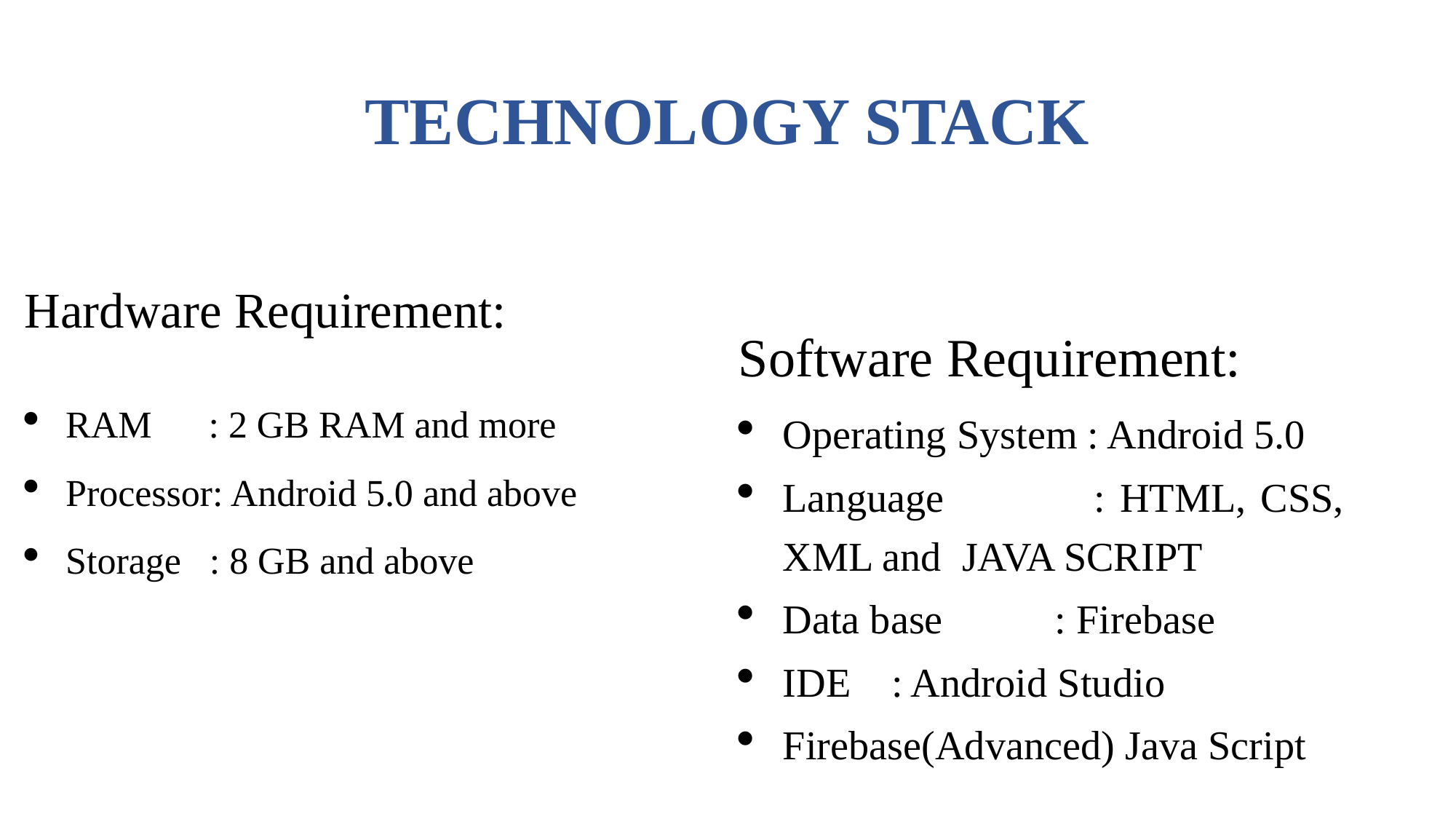

# TECHNOLOGY STACK
Software Requirement:
Operating System : Android 5.0
Language          : HTML, CSS, XML and  JAVA SCRIPT
Data base           : Firebase
IDE 	  : Android Studio
Firebase(Advanced) Java Script

Hardware Requirement:
RAM      : 2 GB RAM and more
Processor: Android 5.0 and above
Storage   : 8 GB and above